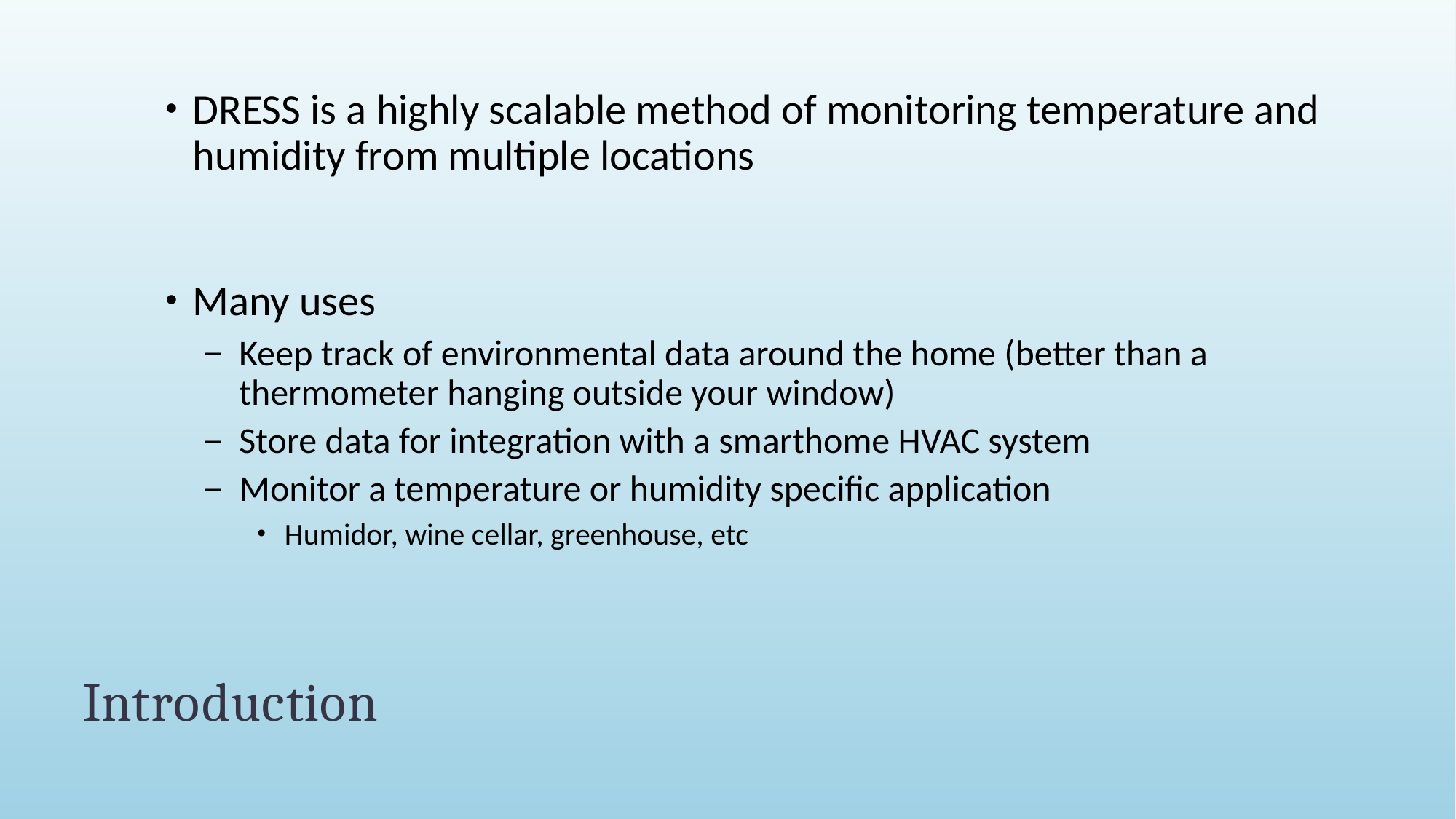

DRESS is a highly scalable method of monitoring temperature and humidity from multiple locations

Many uses
Keep track of environmental data around the home (better than a thermometer hanging outside your window)
Store data for integration with a smarthome HVAC system
Monitor a temperature or humidity specific application
Humidor, wine cellar, greenhouse, etc
# Introduction